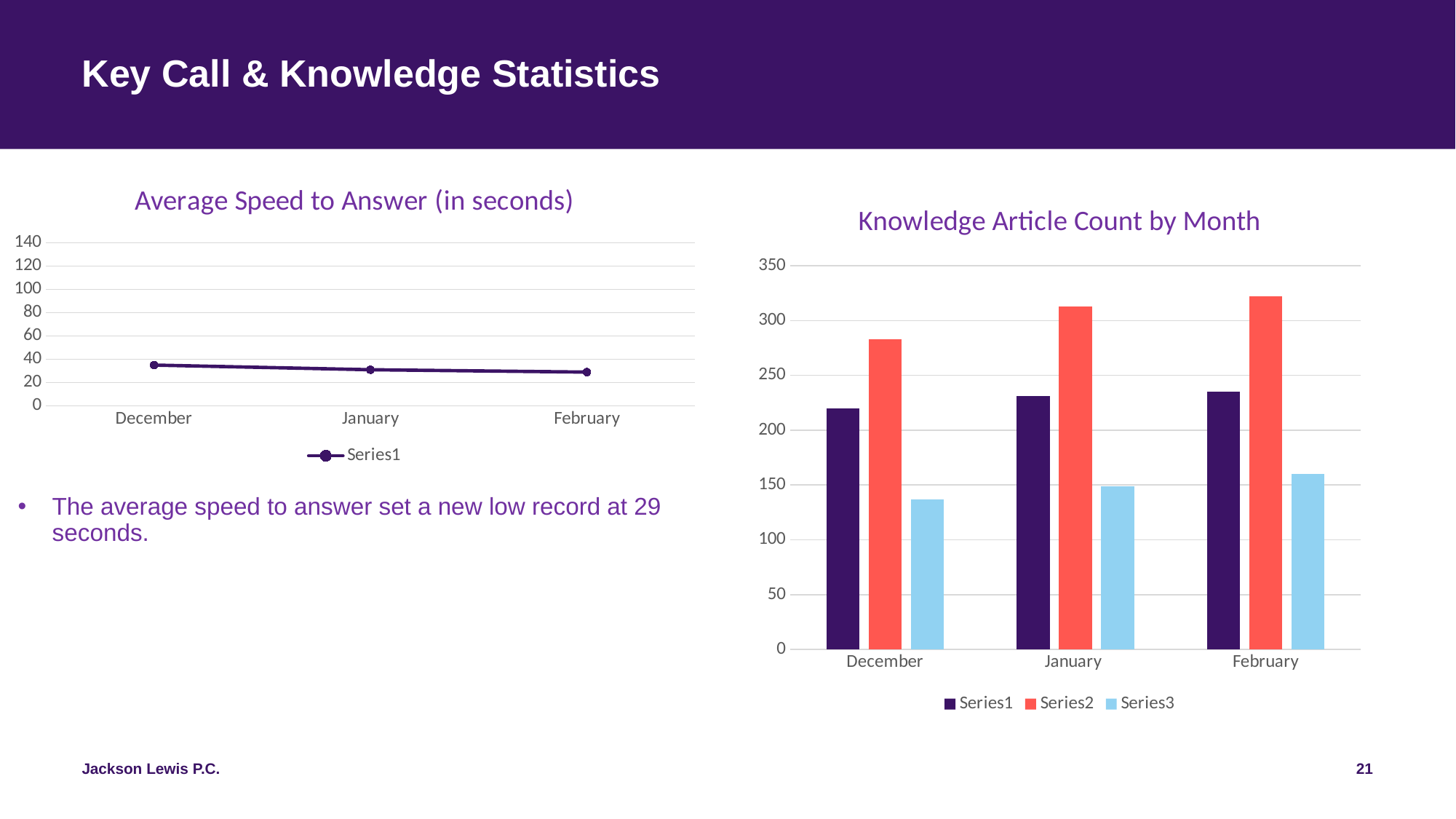

# Key Call & Knowledge Statistics

### Chart: Average Speed to Answer (in seconds)

| Category |  |
|---|---|
| December | 35.0 |
| January | 31.0 |
| February | 29.0 |

### Chart: Knowledge Article Count by Month

| Category |  |  |  |
|---|---|---|---|
| December | 220.0 | 283.0 | 137.0 |
| January  | 231.0 | 313.0 | 149.0 |
| February | 235.0 | 322.0 | 160.0 |
The average speed to answer set a new low record at 29 seconds.
21
Jackson Lewis P.C.